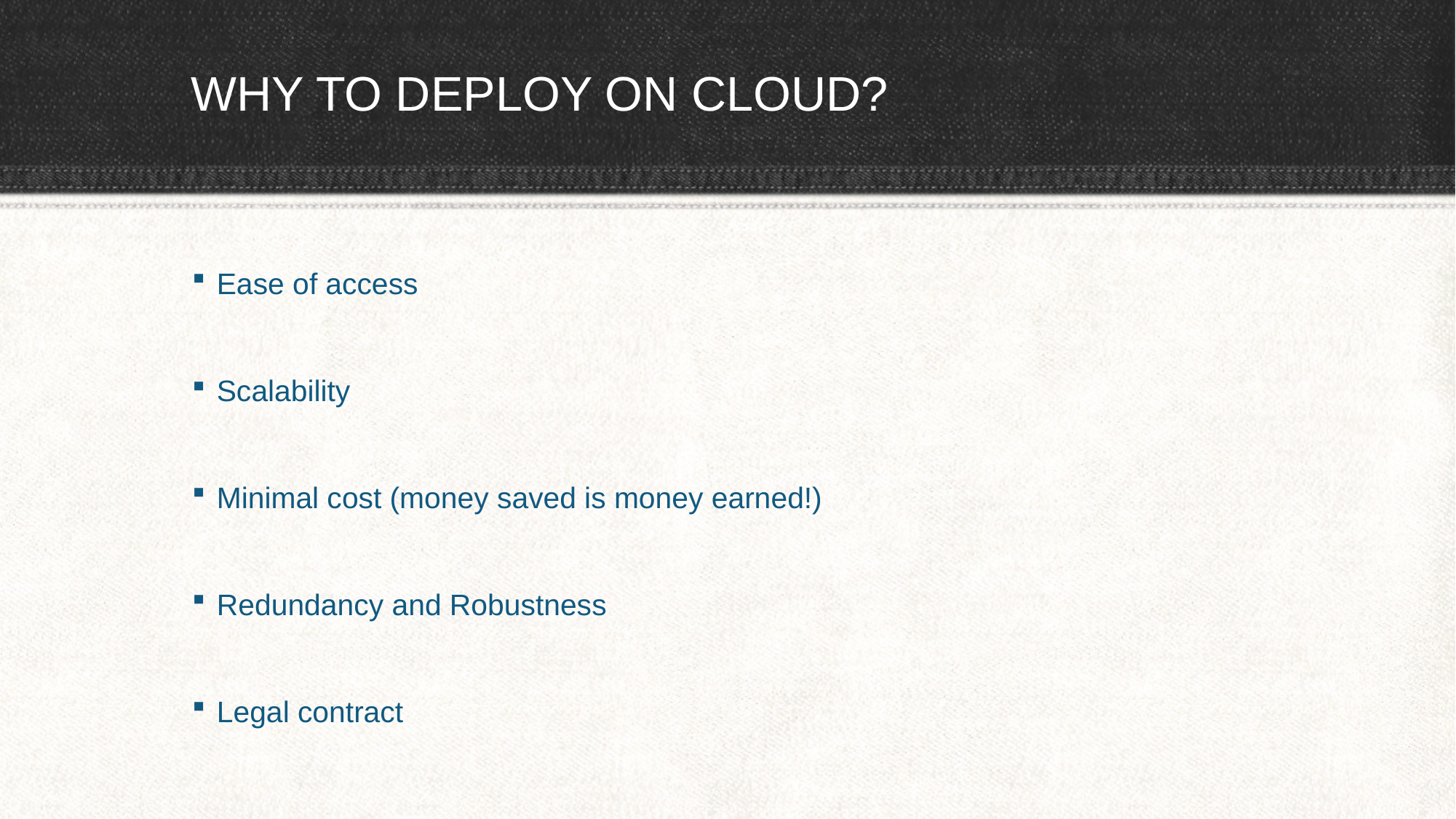

# WHY TO DEPLOY ON CLOUD?
Ease of access

Scalability

Minimal cost (money saved is money earned!)

Redundancy and Robustness

Legal contract